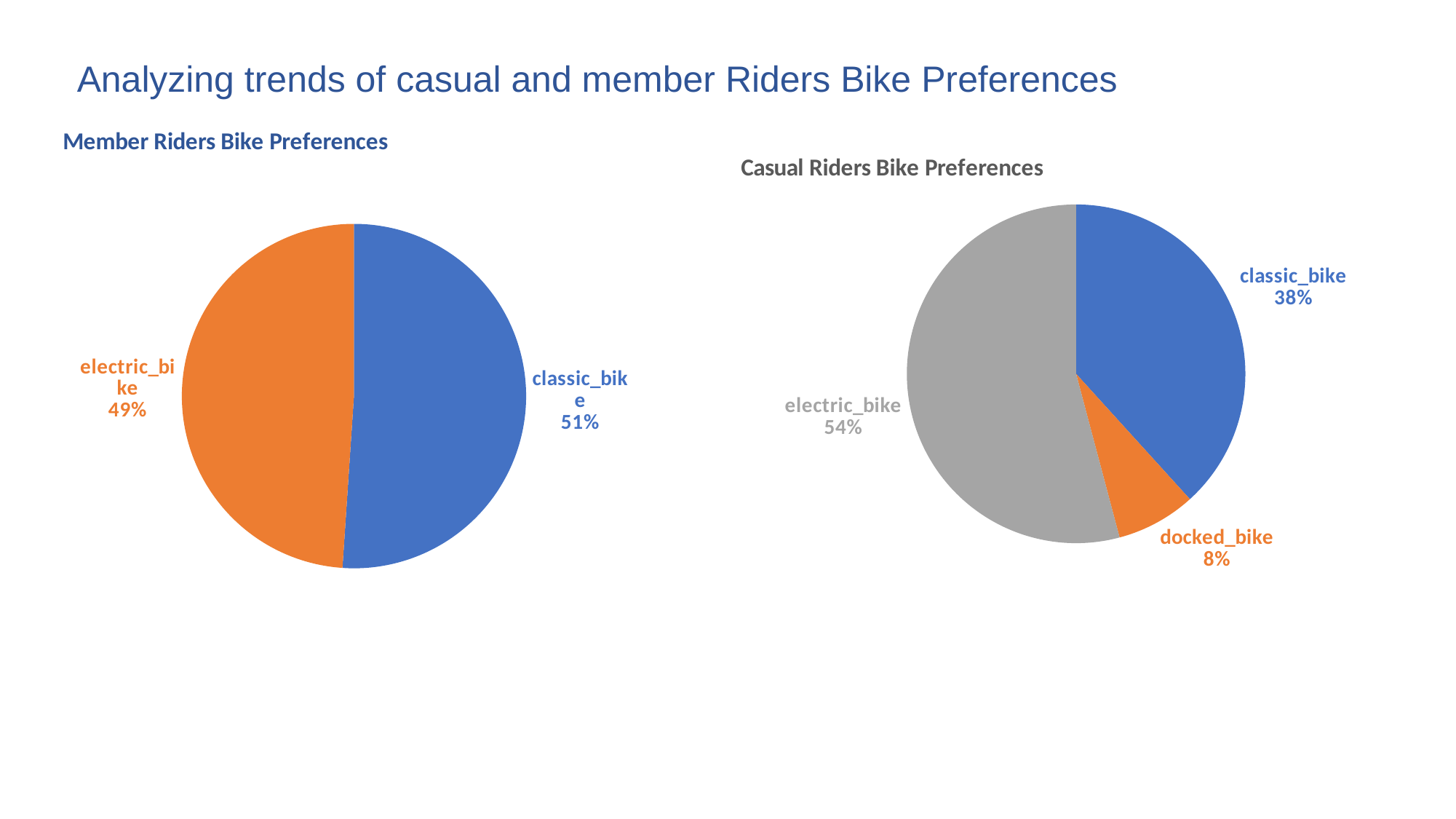

# Analyzing trends of casual and member Riders Bike Preferences

### Chart: Member Riders Bike Preferences

| Category |  |
|---|---|
| classic_bike | 1729172.0 |
| electric_bike | 1656654.0 |

### Chart: Casual Riders Bike Preferences

| Category |  |
|---|---|
| classic_bike | 896016.0 |
| docked_bike | 177850.0 |
| electric_bike | 1267758.0 |